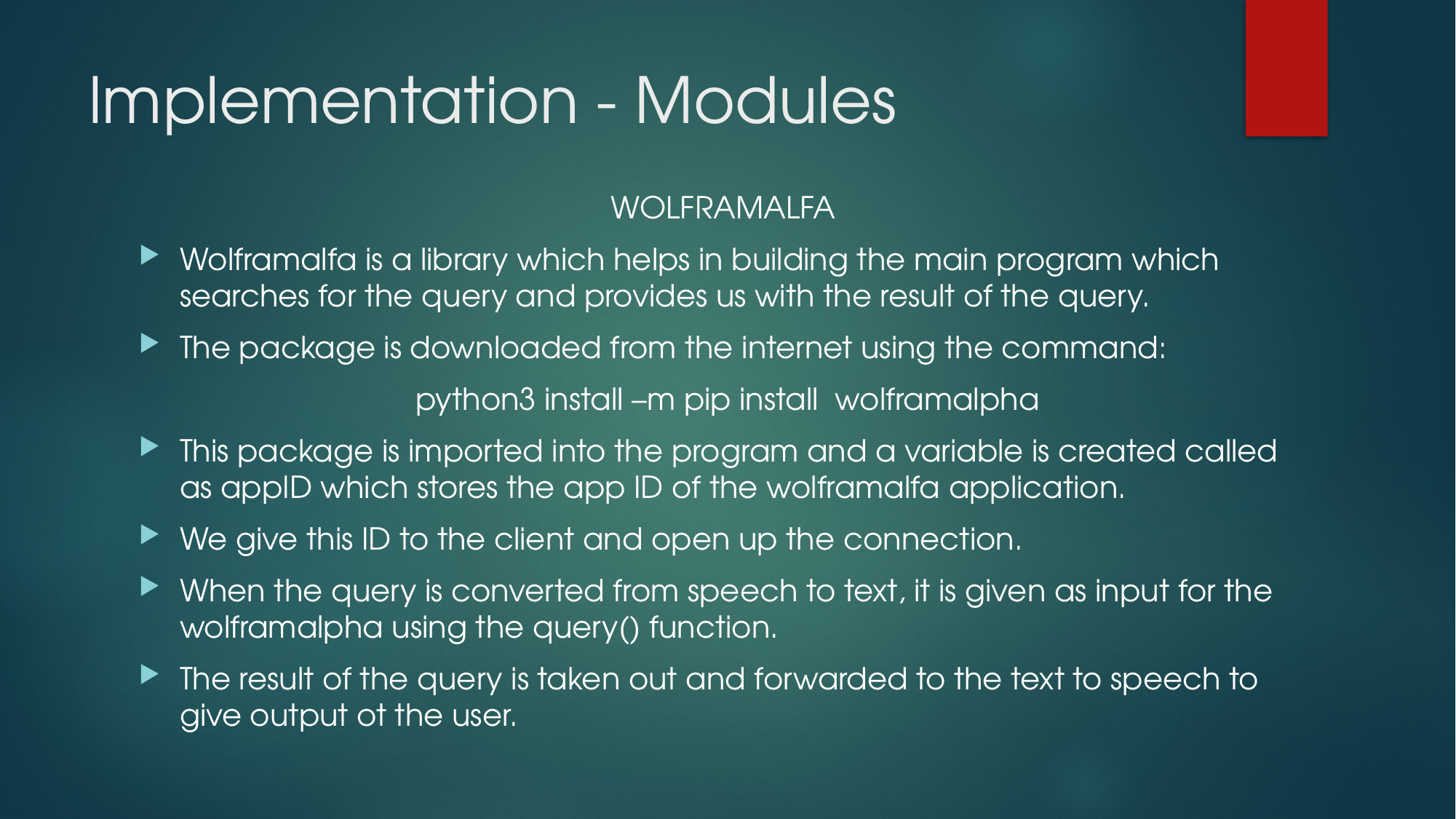

# Implementation - Modules
WOLFRAMALFA
Wolframalfa is a library which helps in building the main program which searches for the query and provides us with the result of the query.
The package is downloaded from the internet using the command:
python3 install –m pip install  wolframalpha
This package is imported into the program and a variable is created called as appID which stores the app ID of the wolframalfa application.
We give this ID to the client and open up the connection.
When the query is converted from speech to text, it is given as input for the wolframalpha using the query() function.
The result of the query is taken out and forwarded to the text to speech to give output ot the user.